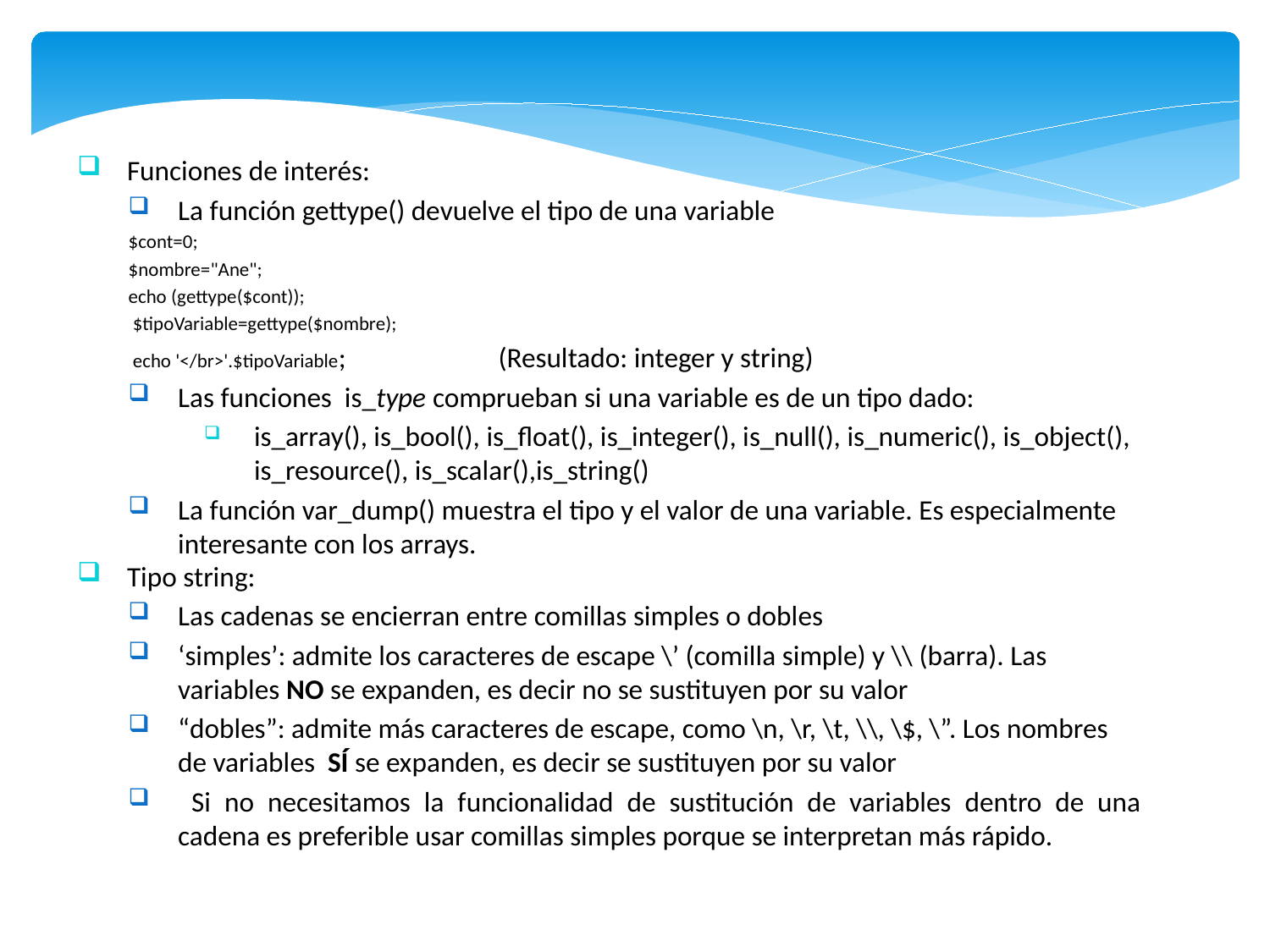

Funciones de interés:
La función gettype() devuelve el tipo de una variable
$cont=0;
$nombre="Ane";
echo (gettype($cont));
 $tipoVariable=gettype($nombre);
 echo '</br>'.$tipoVariable;                        (Resultado: integer y string)
Las funciones  is_type comprueban si una variable es de un tipo dado:
is_array(), is_bool(), is_float(), is_integer(), is_null(), is_numeric(), is_object(), is_resource(), is_scalar(),is_string()
La función var_dump() muestra el tipo y el valor de una variable. Es especialmente interesante con los arrays.
Tipo string:
Las cadenas se encierran entre comillas simples o dobles
‘simples’: admite los caracteres de escape \’ (comilla simple) y \\ (barra). Las variables NO se expanden, es decir no se sustituyen por su valor
“dobles”: admite más caracteres de escape, como \n, \r, \t, \\, \$, \”. Los nombres de variables  SÍ se expanden, es decir se sustituyen por su valor
 Si no necesitamos la funcionalidad de sustitución de variables dentro de una cadena es preferible usar comillas simples porque se interpretan más rápido.